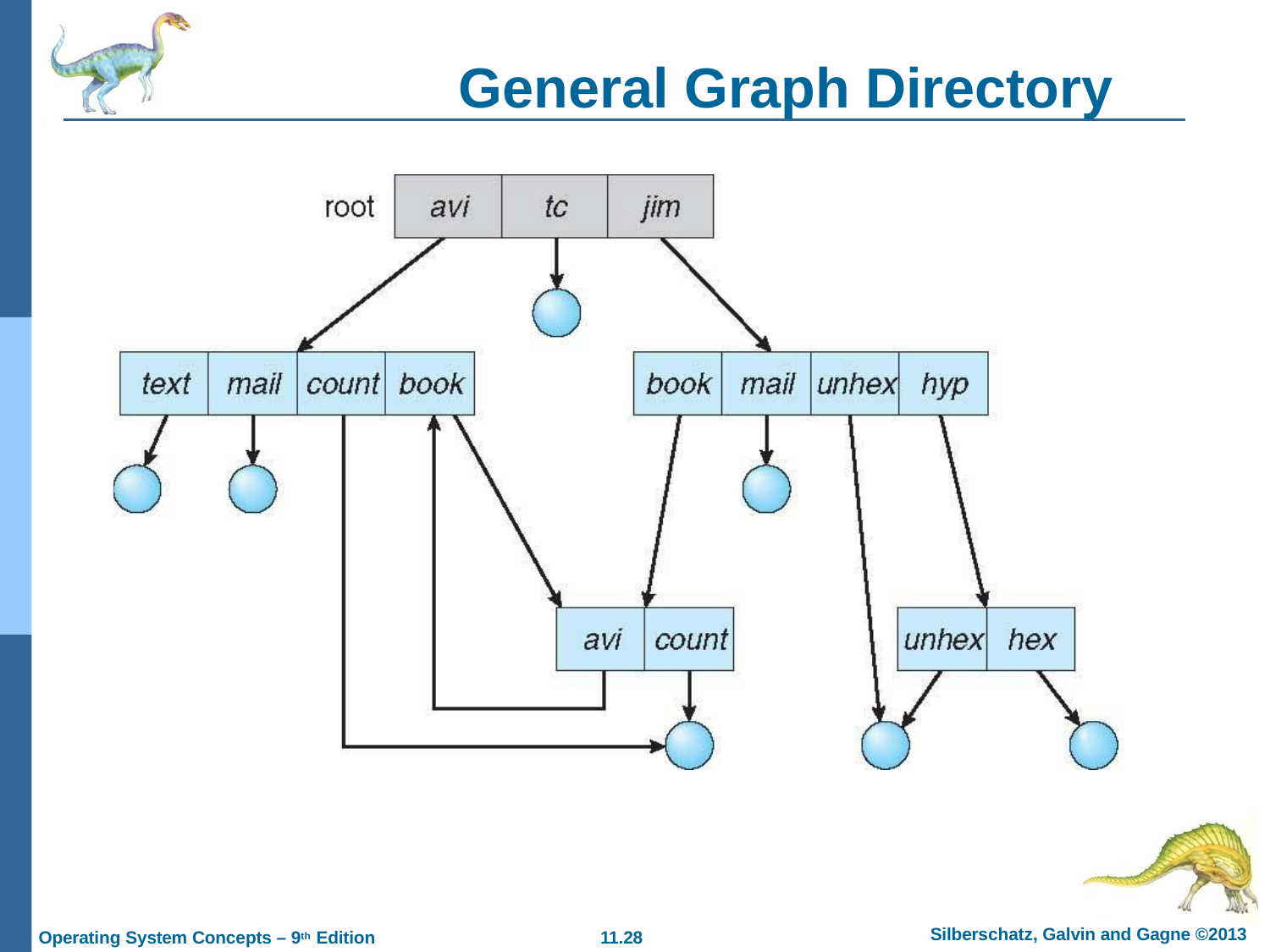

# General Graph Directory

Silberschatz, Galvin and Gagne ©2013
11.28
Operating System Concepts – 9th  Edition